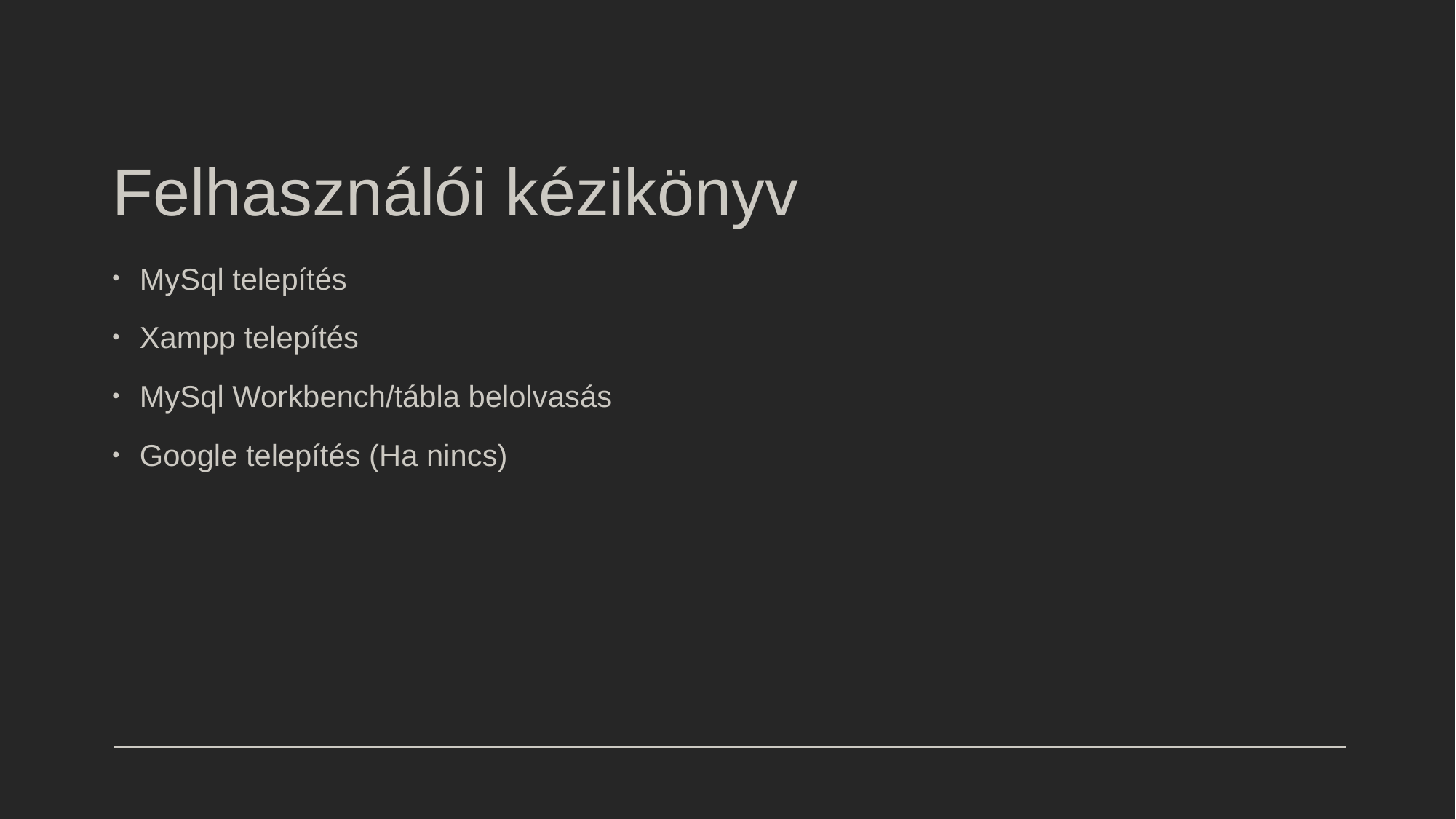

# Felhasználói kézikönyv
MySql telepítés
Xampp telepítés
MySql Workbench/tábla belolvasás
Google telepítés (Ha nincs)